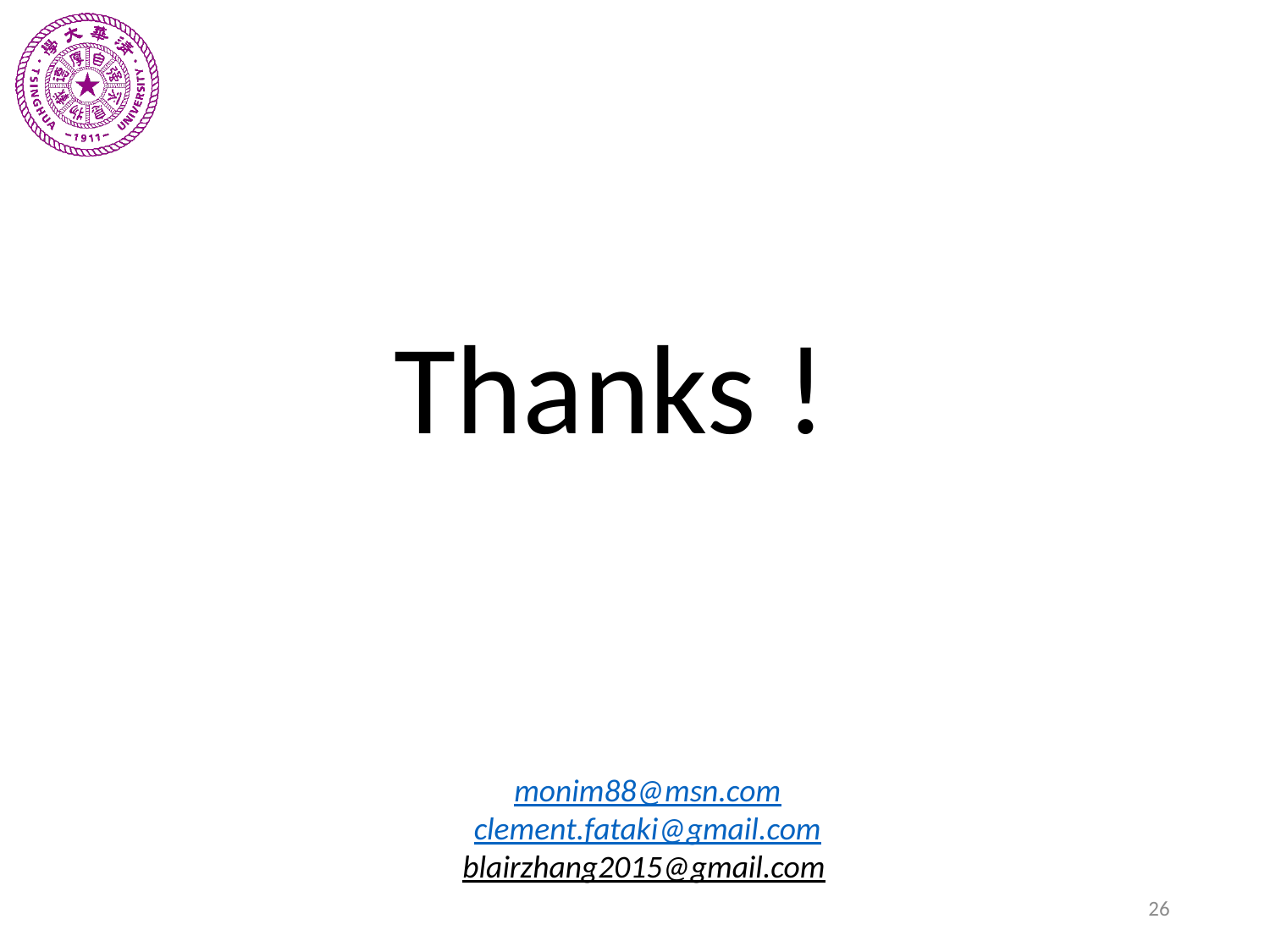

# Thanks !
monim88@msn.com
clement.fataki@gmail.com
blairzhang2015@gmail.com
26